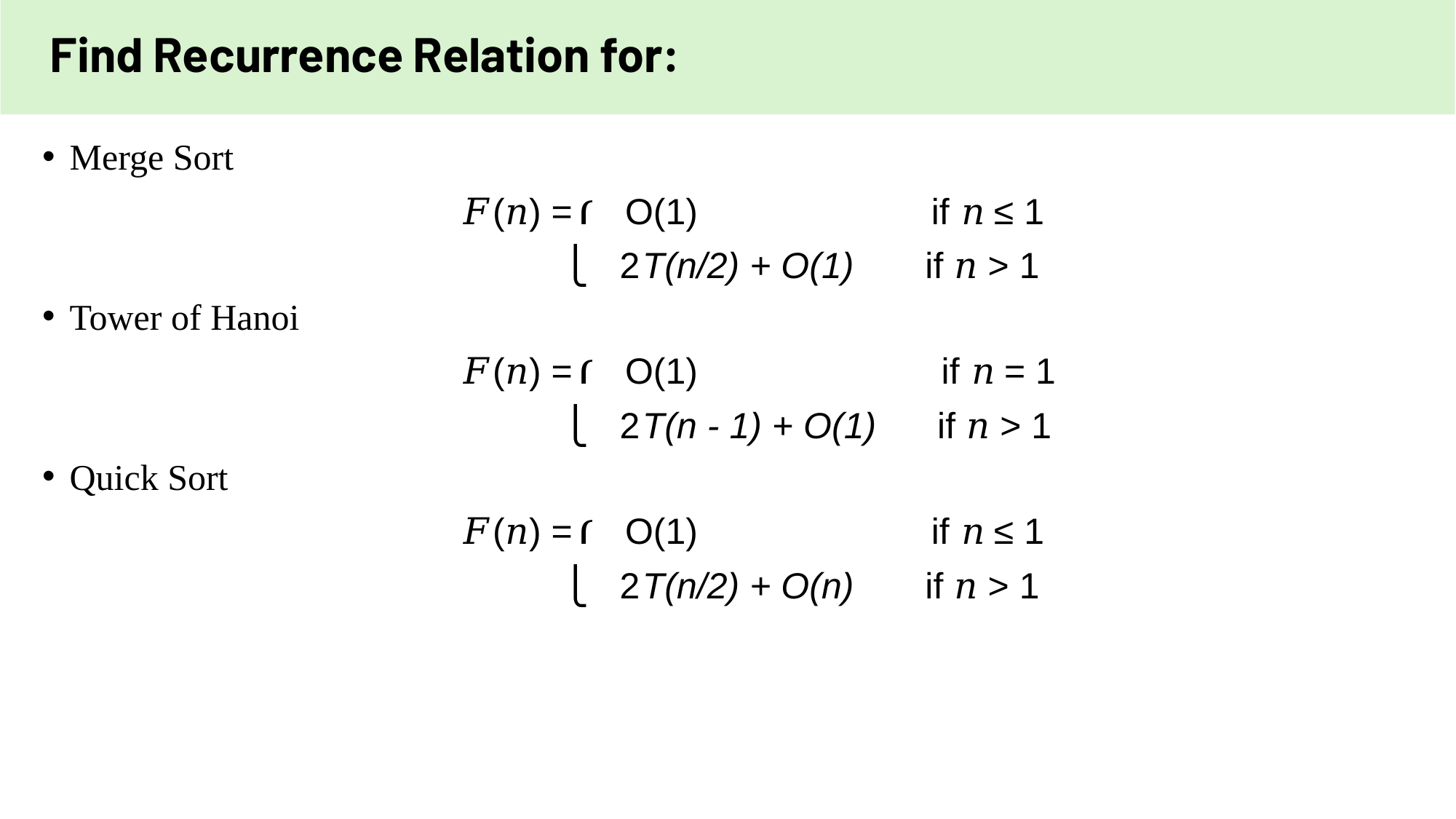

# Find Recurrence Relation for:
Merge Sort
                                         𝐹(𝑛) =⎧   O(1)                       if 𝑛 ≤ 1
                                                   ⎩   2 T(n/2) + O(1)       if 𝑛 > 1
Tower of Hanoi
                                         𝐹(𝑛) =⎧   O(1)                        if 𝑛 = 1
                                                   ⎩   2 T(n - 1) + O(1)      if 𝑛 > 1
Quick Sort
                                         𝐹(𝑛) =⎧   O(1)                       if 𝑛 ≤ 1
                                                   ⎩   2 T(n/2) + O(n)       if 𝑛 > 1